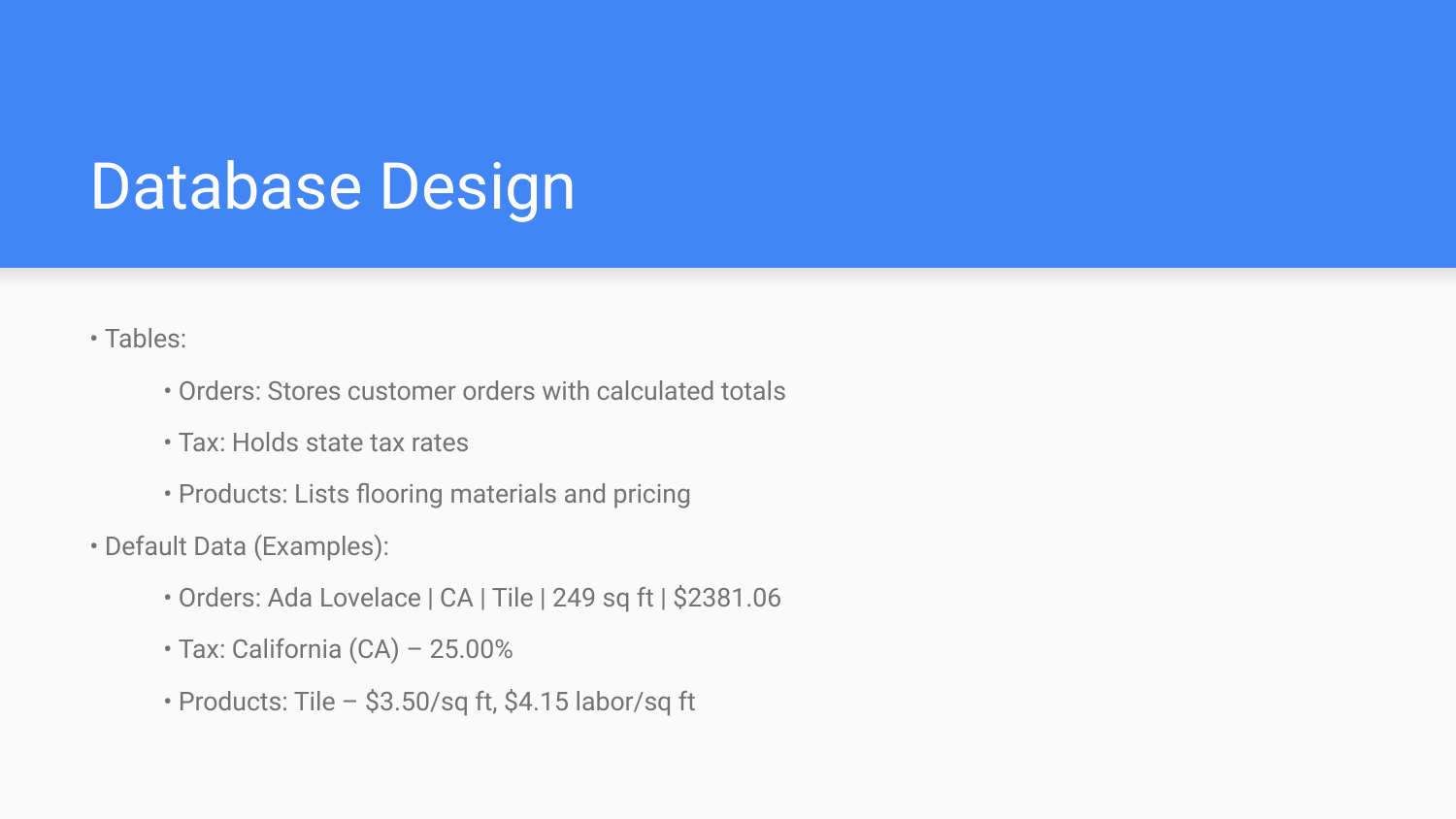

# Database Design
• Tables:
• Orders: Stores customer orders with calculated totals
• Tax: Holds state tax rates
• Products: Lists flooring materials and pricing
• Default Data (Examples):
• Orders: Ada Lovelace | CA | Tile | 249 sq ft | $2381.06
• Tax: California (CA) – 25.00%
• Products: Tile – $3.50/sq ft, $4.15 labor/sq ft